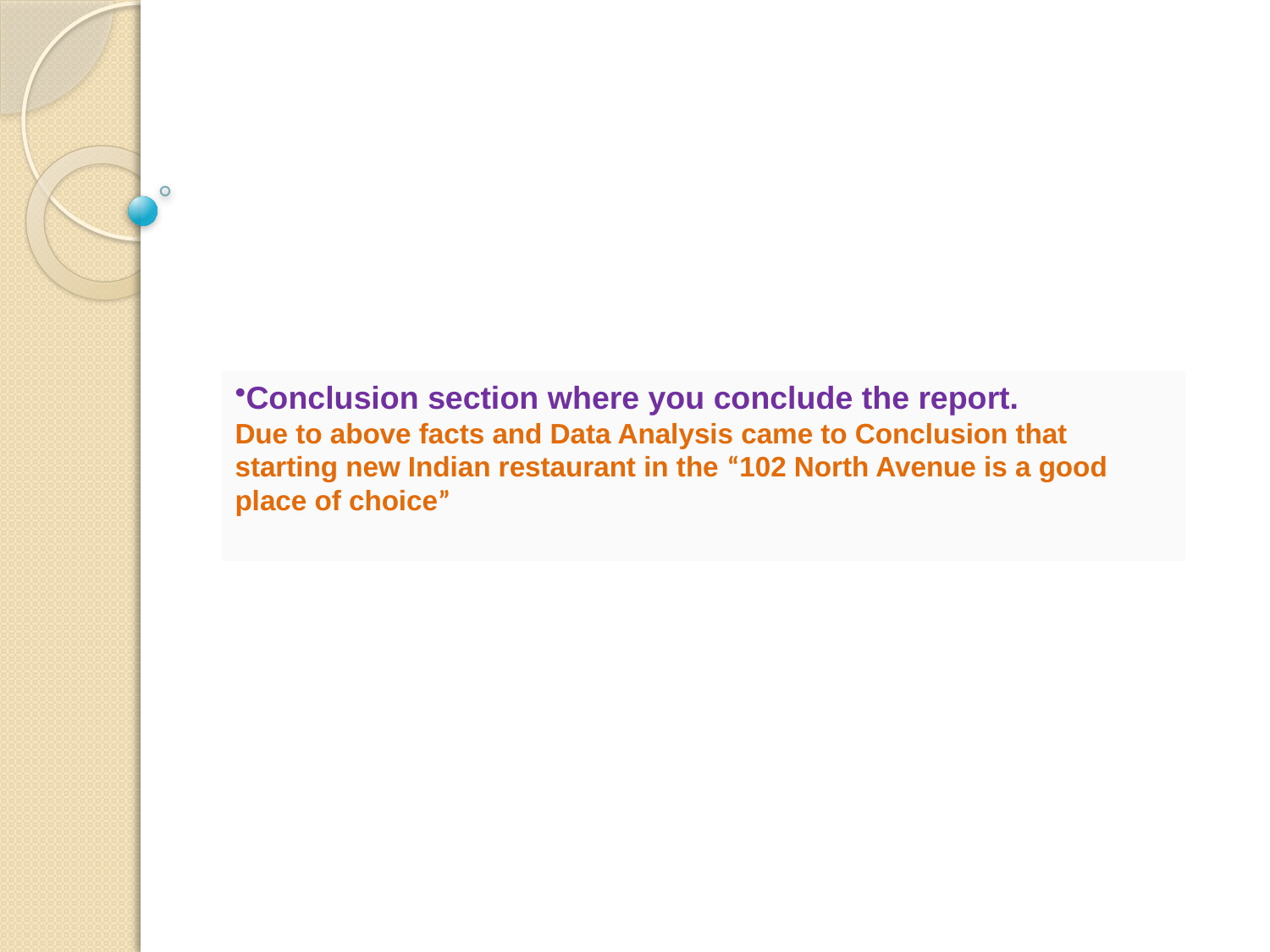

Conclusion section where you conclude the report.
Due to above facts and Data Analysis came to Conclusion that starting new Indian restaurant in the “102 North Avenue is a good place of choice”